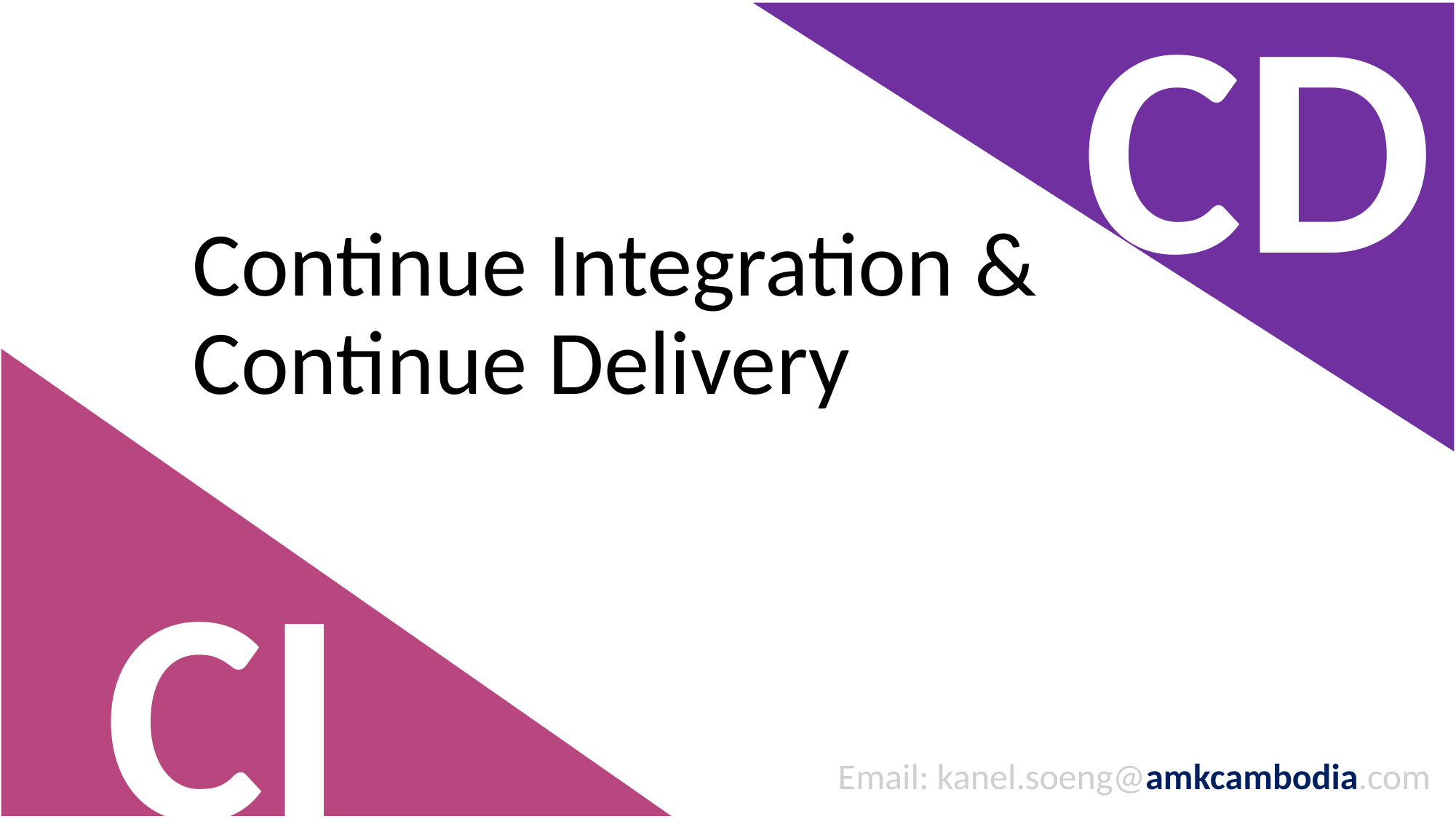

CD

# Continue Integration & Continue Delivery
CI
Email: kanel.soeng@amkcambodia.com